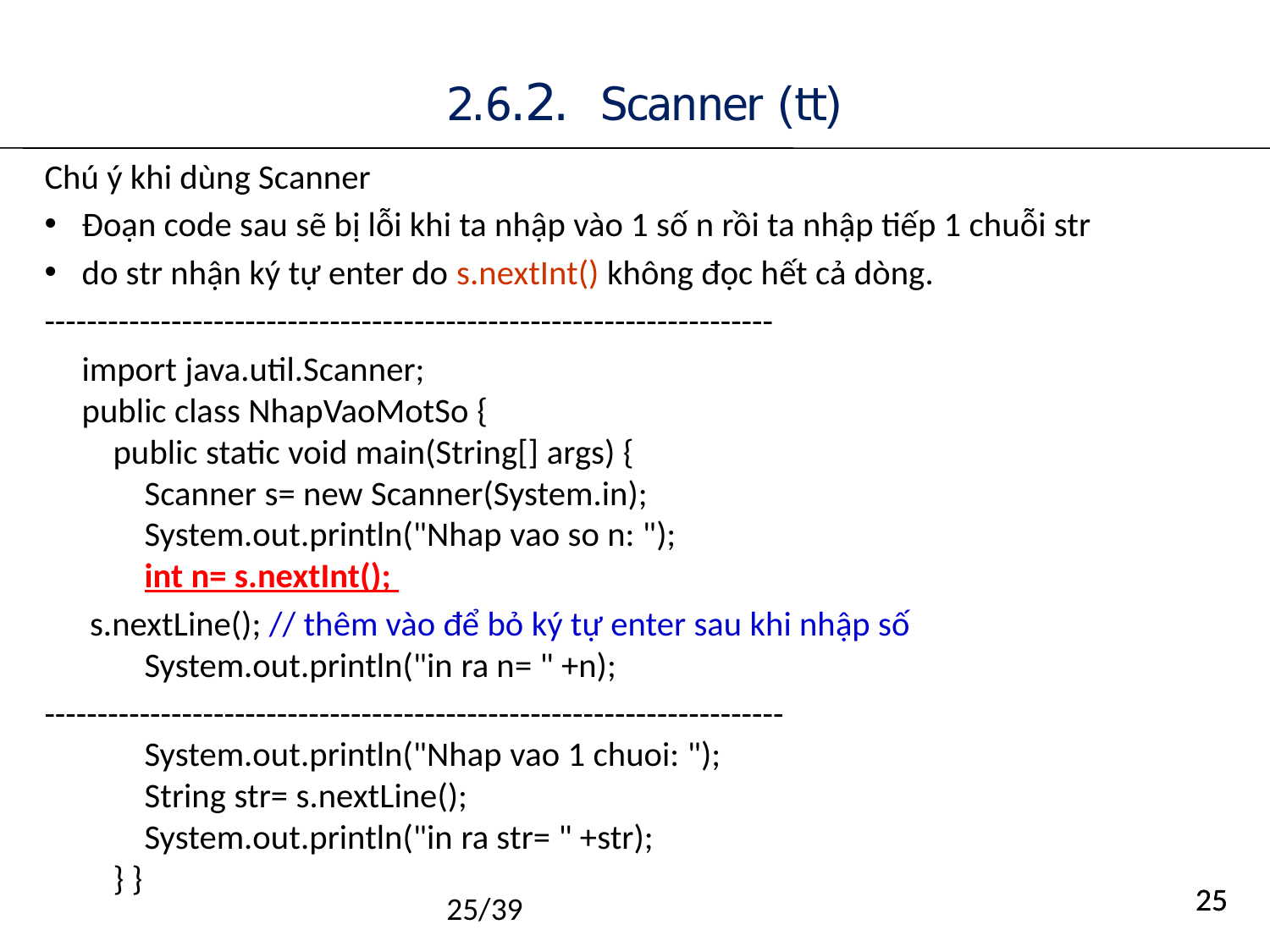

# 2.6.2.  Scanner (tt)

Chú ý khi dùng Scanner
Đoạn code sau sẽ bị lỗi khi ta nhập vào 1 số n rồi ta nhập tiếp 1 chuỗi str
do str nhận ký tự enter do s.nextInt() không đọc hết cả dòng.
---------------------------------------------------------------------
	import java.util.Scanner;
public class NhapVaoMotSo {
    public static void main(String[] args) {
        Scanner s= new Scanner(System.in);
        System.out.println("Nhap vao so n: ");
        int n= s.nextInt();
		 s.nextLine(); // thêm vào để bỏ ký tự enter sau khi nhập số
        System.out.println("in ra n= " +n);
----------------------------------------------------------------------
        System.out.println("Nhap vao 1 chuoi: ");
        String str= s.nextLine();
        System.out.println("in ra str= " +str);
    } }
25/39